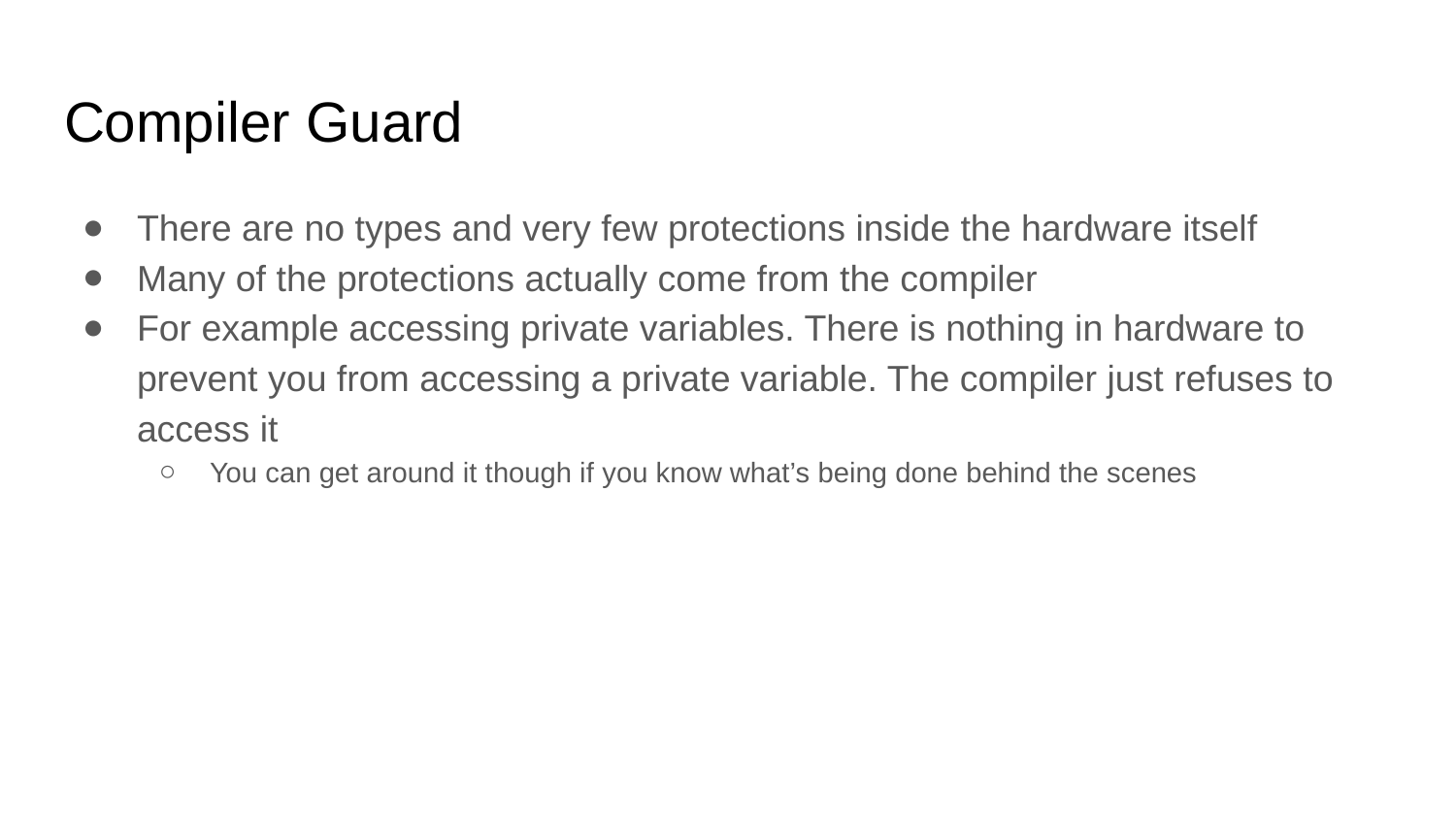

# Compiler Guard
There are no types and very few protections inside the hardware itself
Many of the protections actually come from the compiler
For example accessing private variables. There is nothing in hardware to prevent you from accessing a private variable. The compiler just refuses to access it
You can get around it though if you know what’s being done behind the scenes